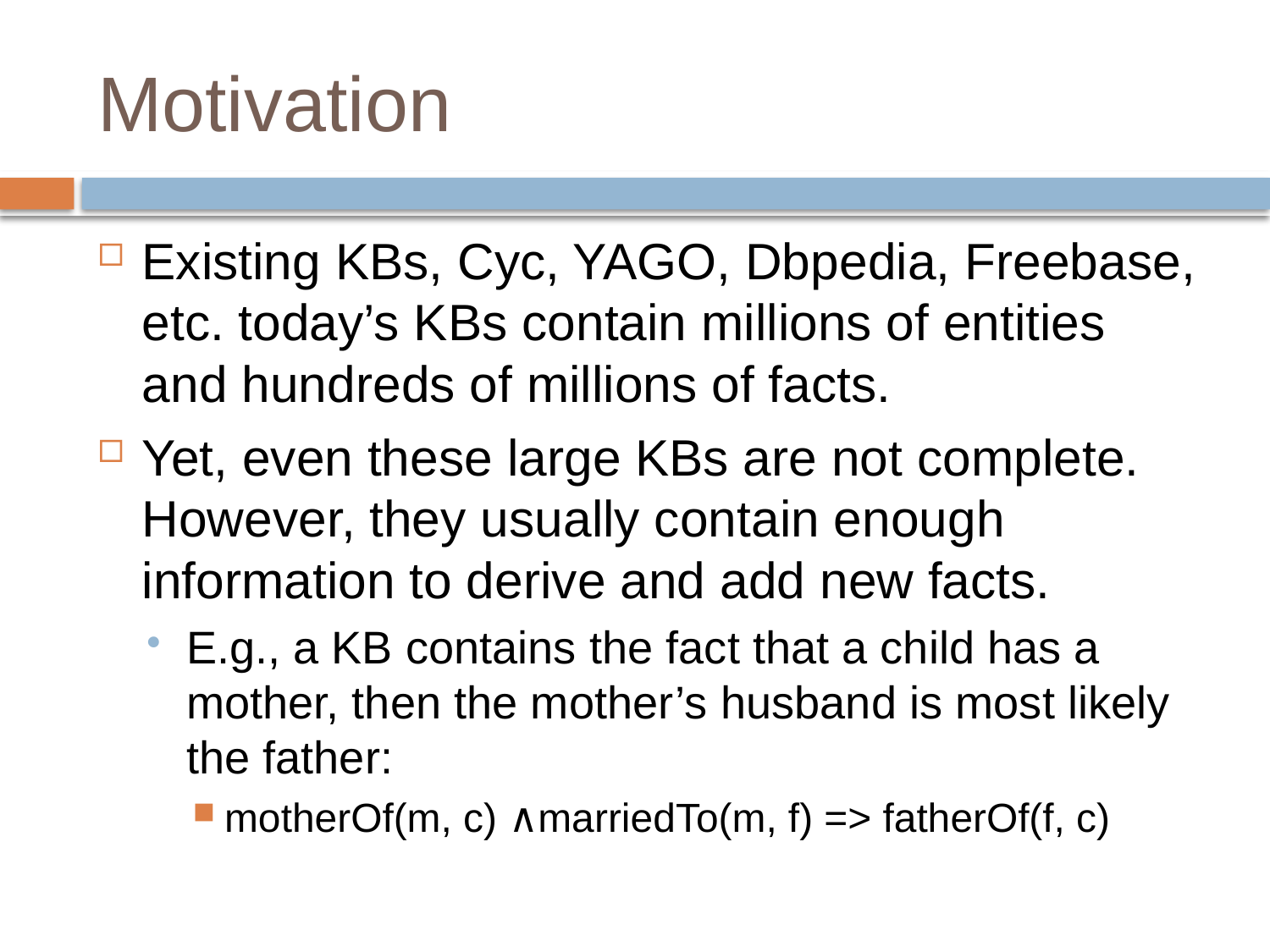

# Motivation
Existing KBs, Cyc, YAGO, Dbpedia, Freebase, etc. today’s KBs contain millions of entities and hundreds of millions of facts.
Yet, even these large KBs are not complete. However, they usually contain enough information to derive and add new facts.
E.g., a KB contains the fact that a child has a mother, then the mother’s husband is most likely the father:
motherOf(m, c) ∧marriedTo(m, f) => fatherOf(f, c)